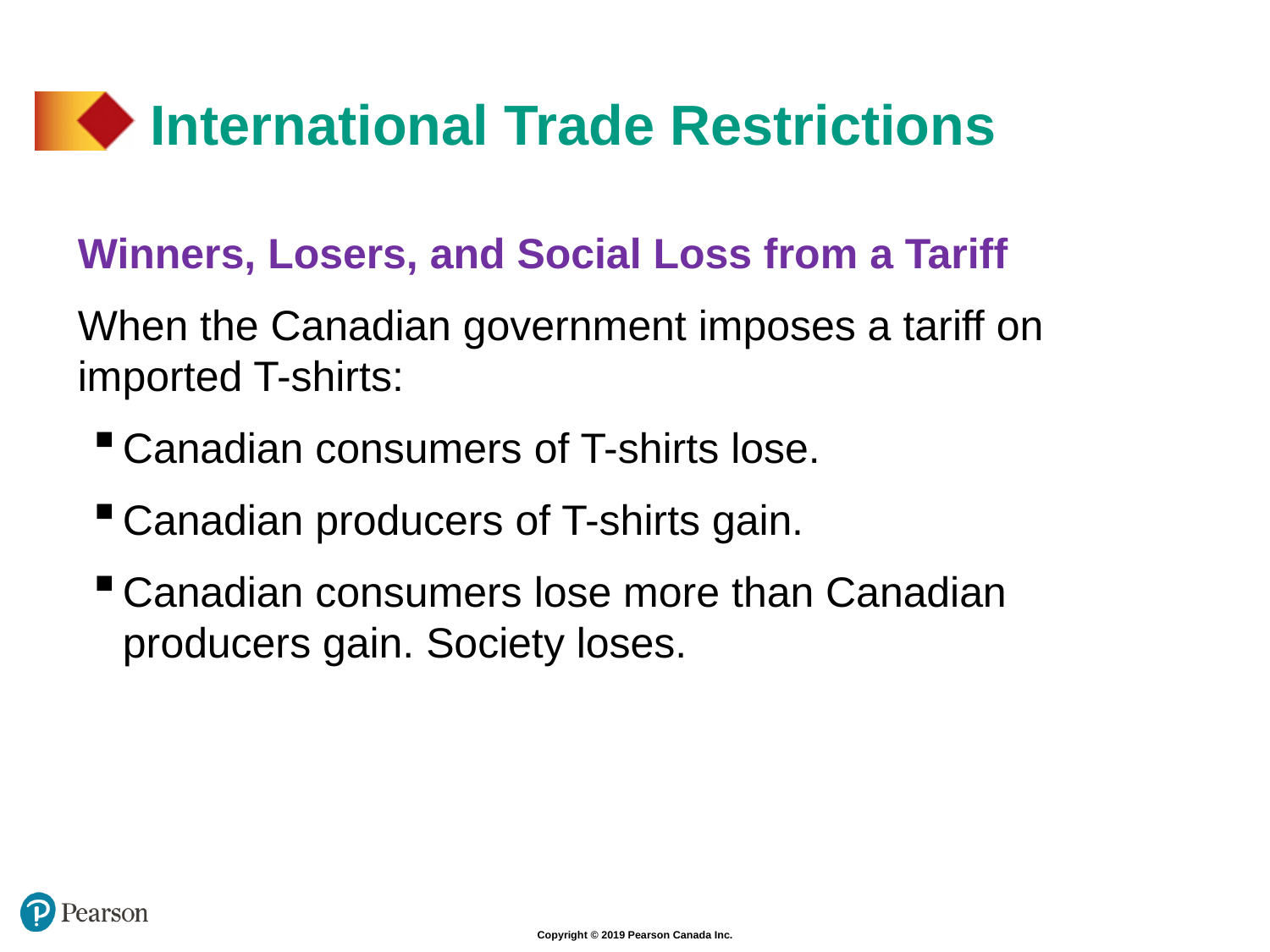

# International Trade Restrictions
Winners, Losers, and Social Loss from a Tariff
When the Canadian government imposes a tariff on imported T-shirts:
Canadian consumers of T-shirts lose.
Canadian producers of T-shirts gain.
Canadian consumers lose more than Canadian producers gain. Society loses.